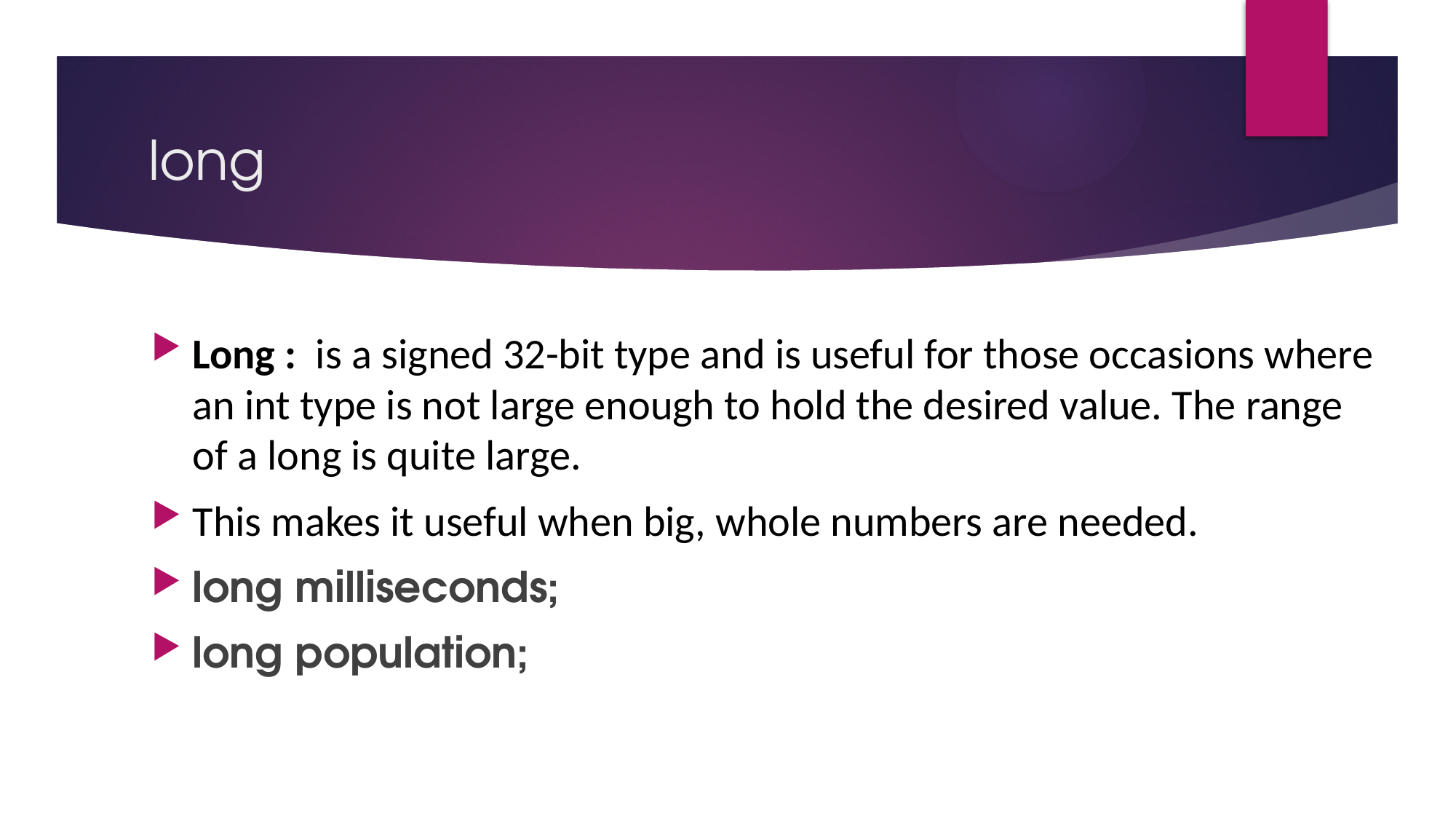

# long

Long :  is a signed 32-bit type and is useful for those occasions where an int type is not large enough to hold the desired value. The range of a long is quite large.
This makes it useful when big, whole numbers are needed.
long milliseconds;
long population;